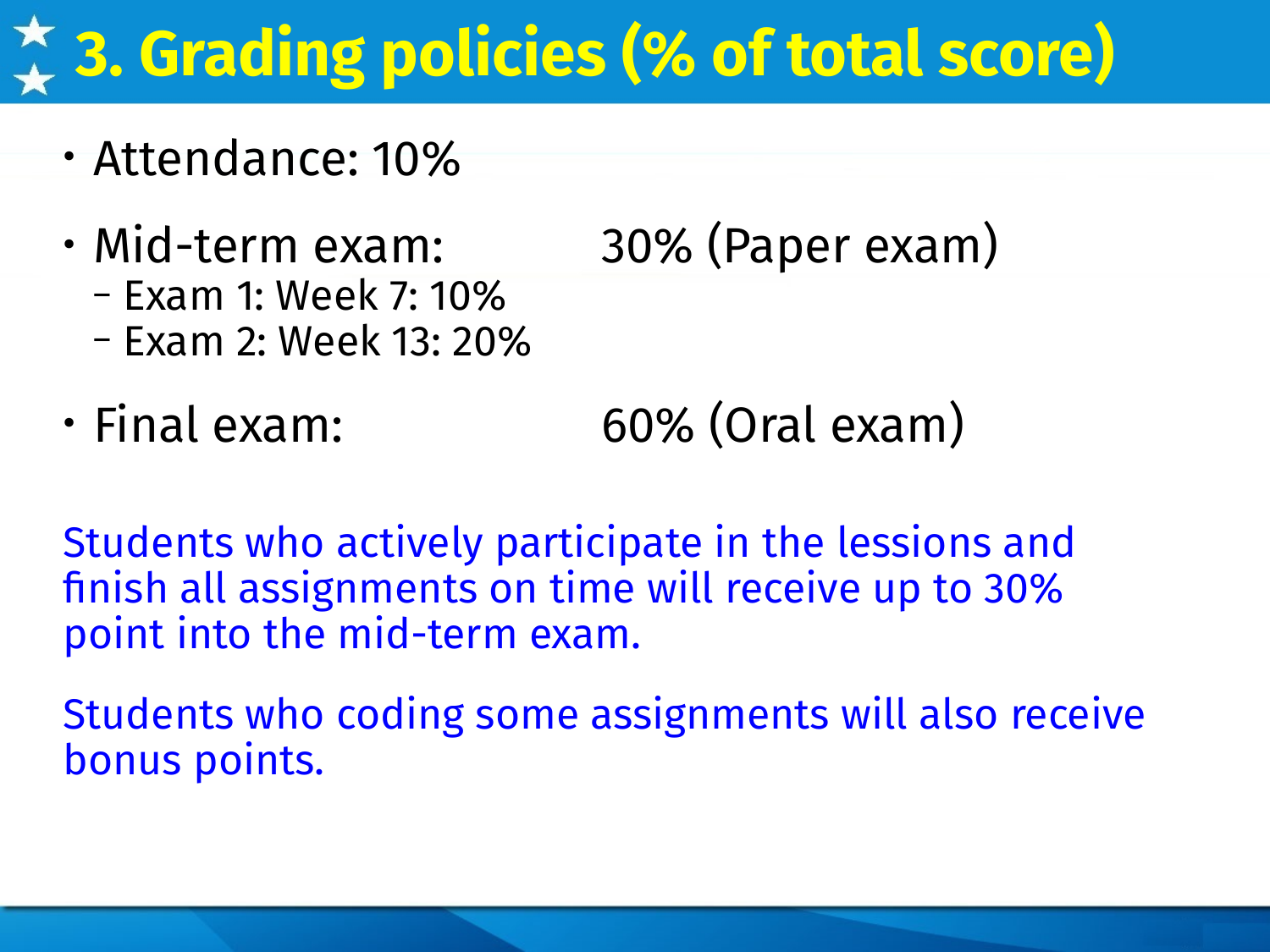

3. Grading policies (% of total score)
Attendance: 10%

Mid-term exam:		30% (Paper exam)
Exam 1: Week 7: 10%
Exam 2: Week 13: 20%

Final exam:			60% (Oral exam)

Students who actively participate in the lessions and finish all assignments on time will receive up to 30% point into the mid-term exam.

Students who coding some assignments will also receive bonus points.